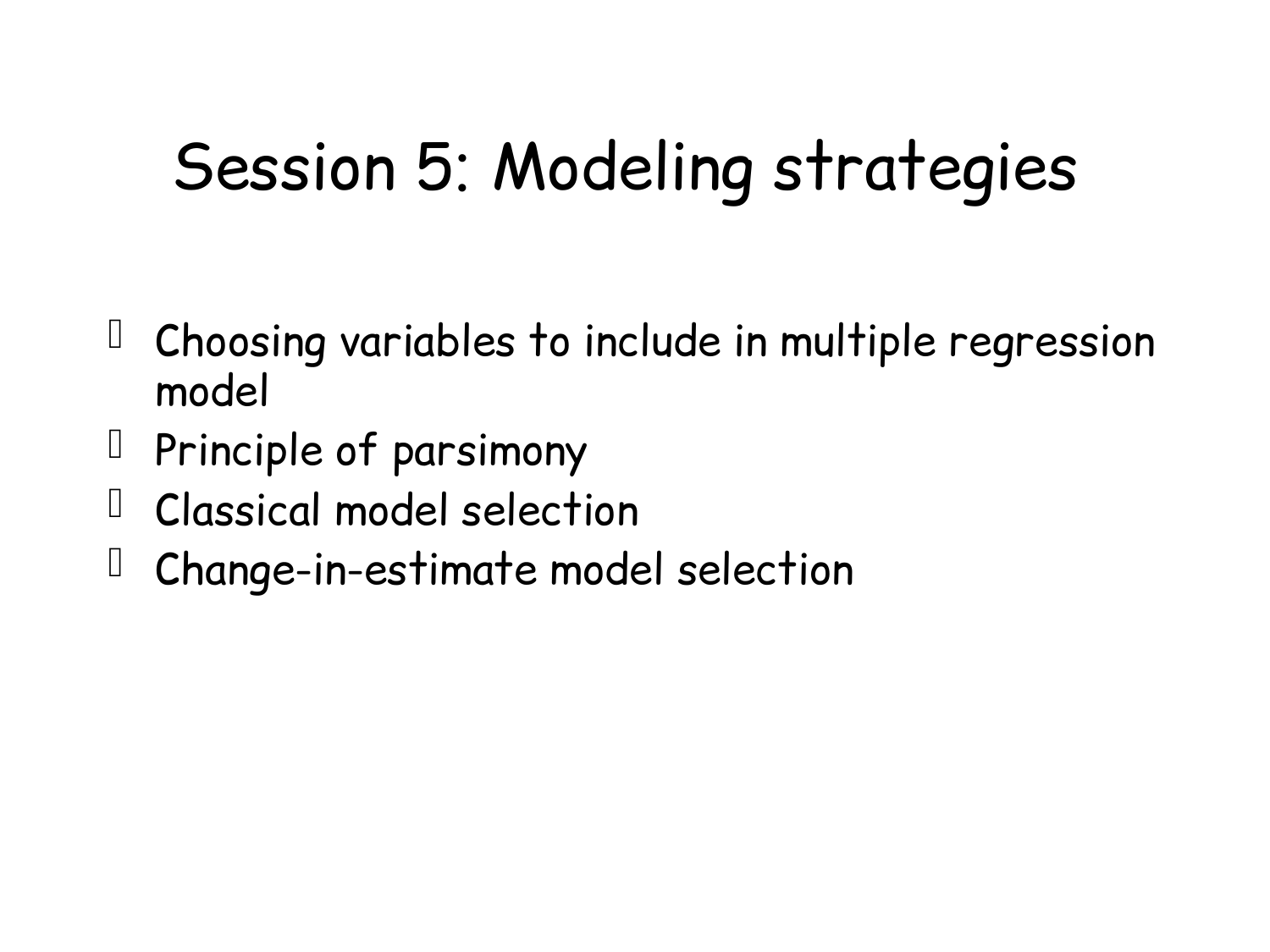

# Session 5: Modeling strategies
Choosing variables to include in multiple regression model
Principle of parsimony
Classical model selection
Change-in-estimate model selection